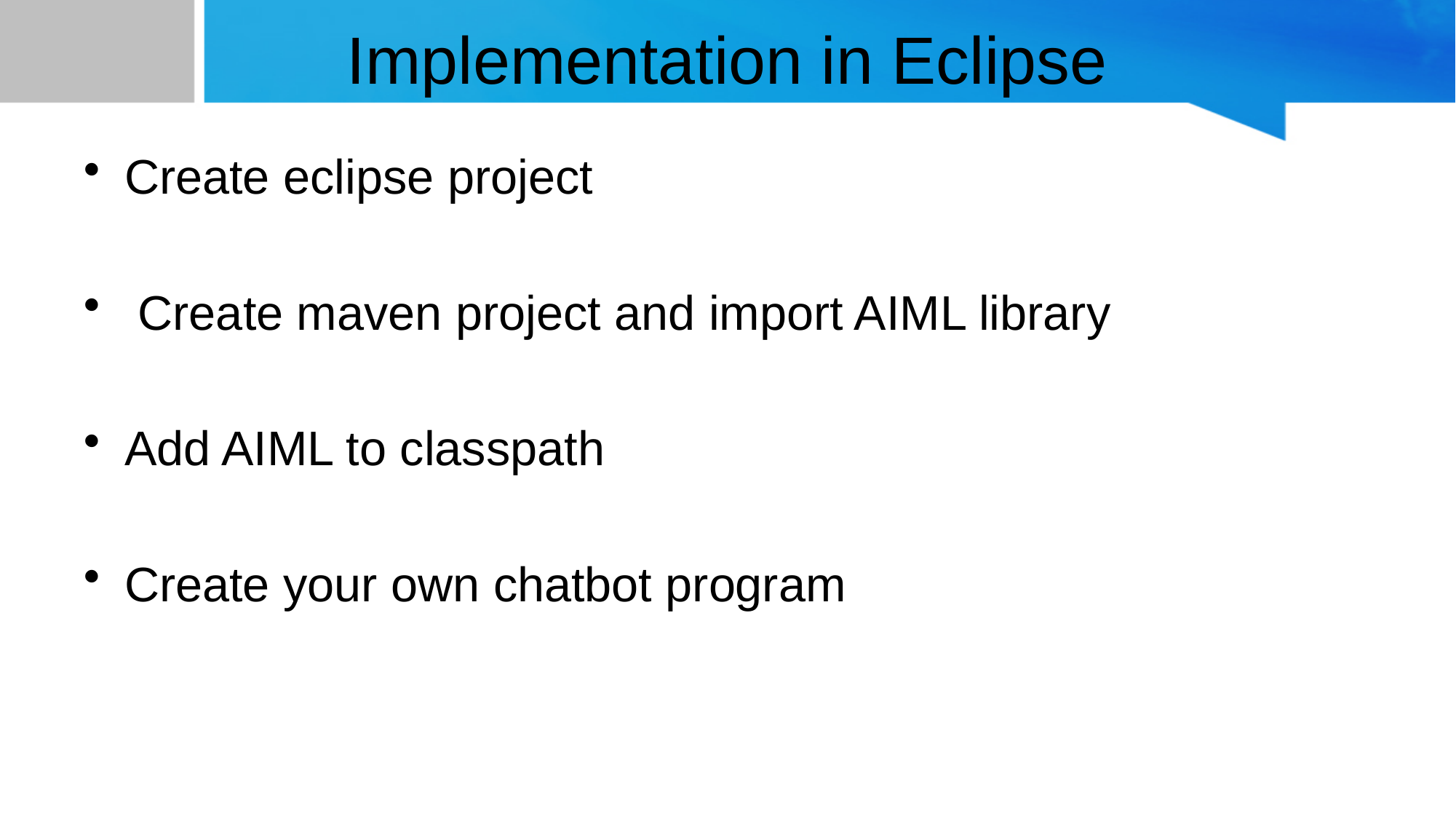

# Implementation in Eclipse
Create eclipse project

 Create maven project and import AIML library

Add AIML to classpath

Create your own chatbot program